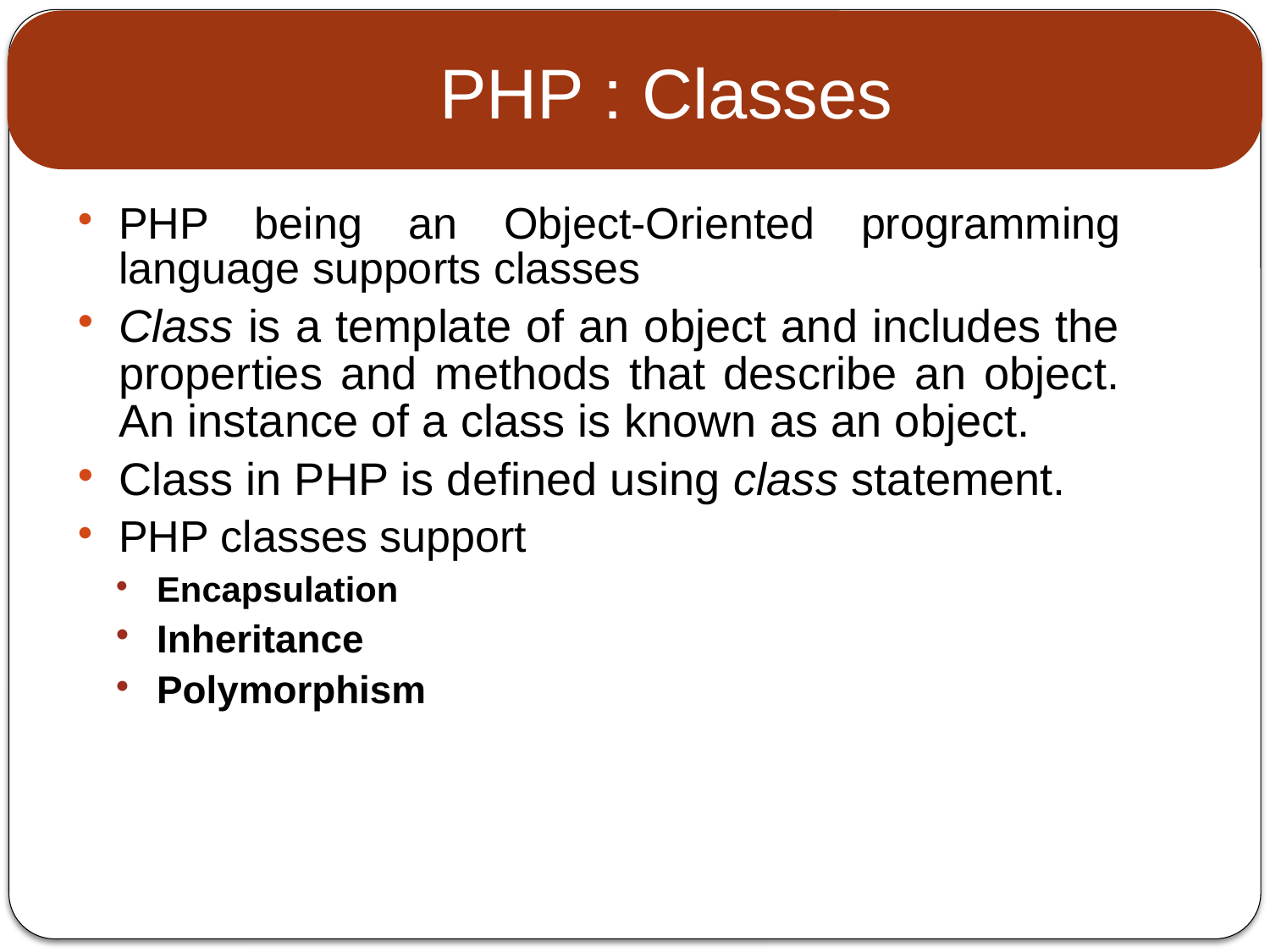

PHP : Classes
PHP being an Object-Oriented programming language supports classes
Class is a template of an object and includes the properties and methods that describe an object. An instance of a class is known as an object.
Class in PHP is defined using class statement.
PHP classes support
Encapsulation
Inheritance
Polymorphism